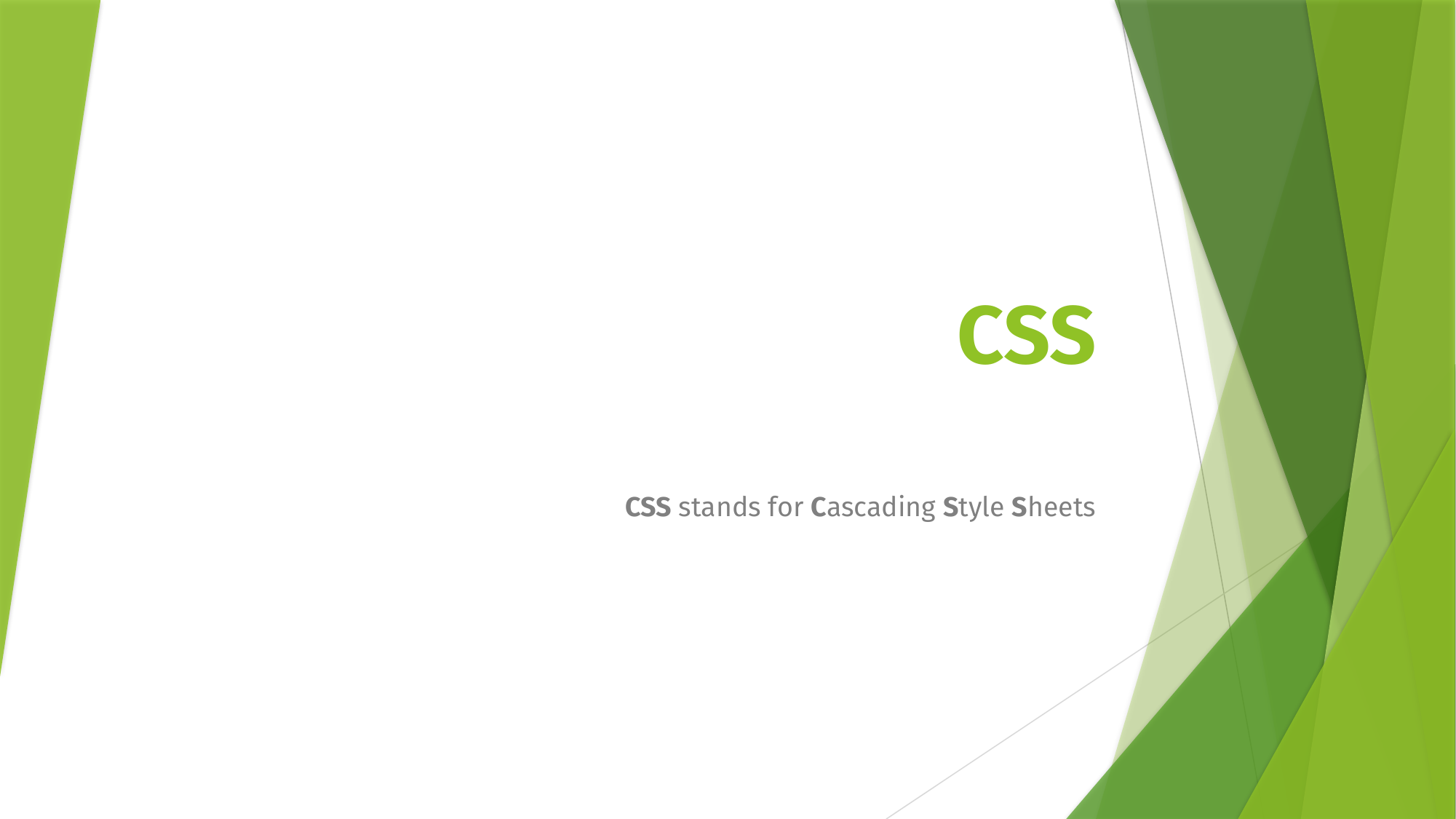

# CSS
CSS stands for Cascading Style Sheets